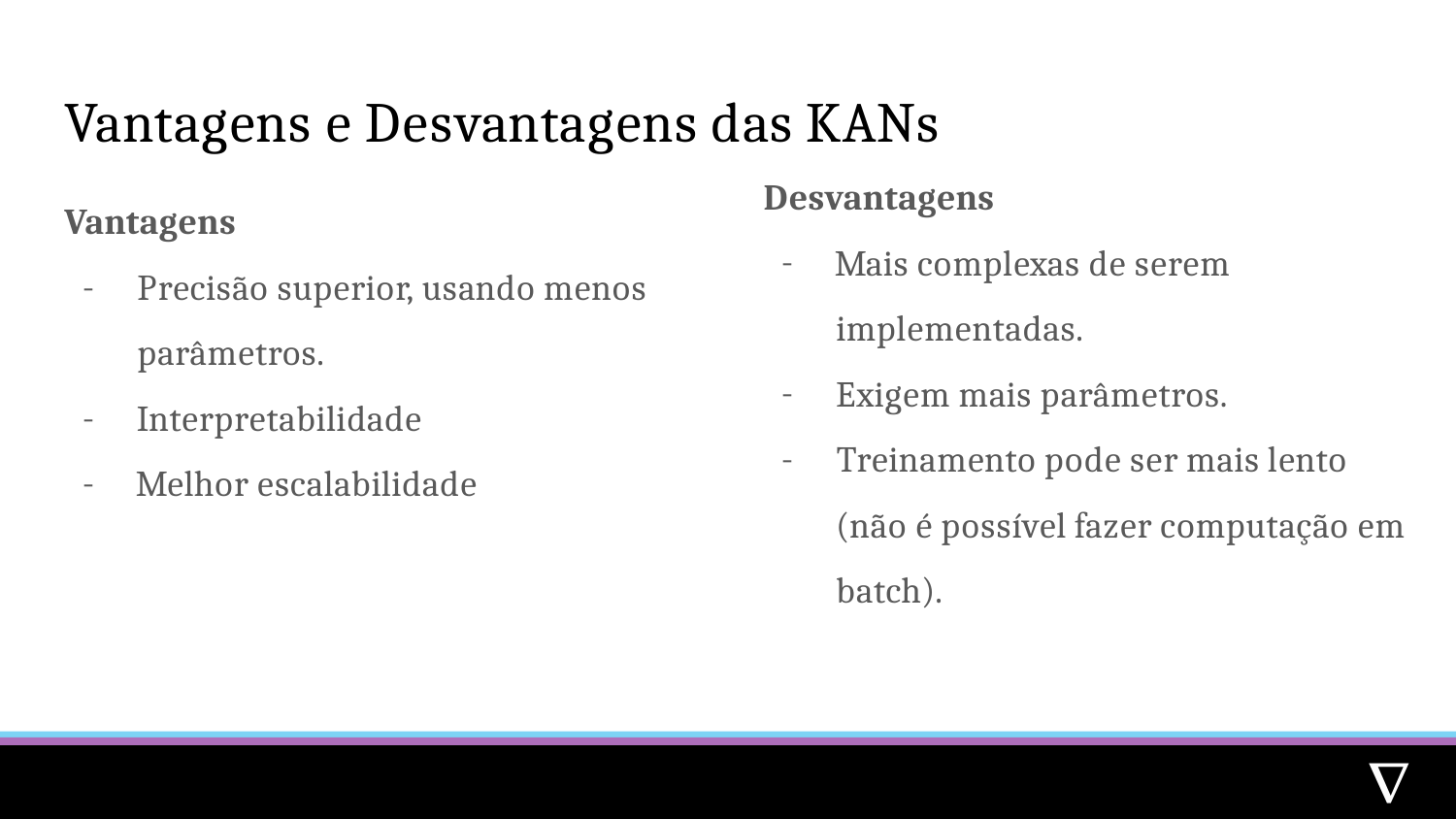

# Vantagens e Desvantagens das KANs
Desvantagens
Mais complexas de serem implementadas.
Exigem mais parâmetros.
Treinamento pode ser mais lento (não é possível fazer computação em batch).
Vantagens
Precisão superior, usando menos parâmetros.
Interpretabilidade
Melhor escalabilidade